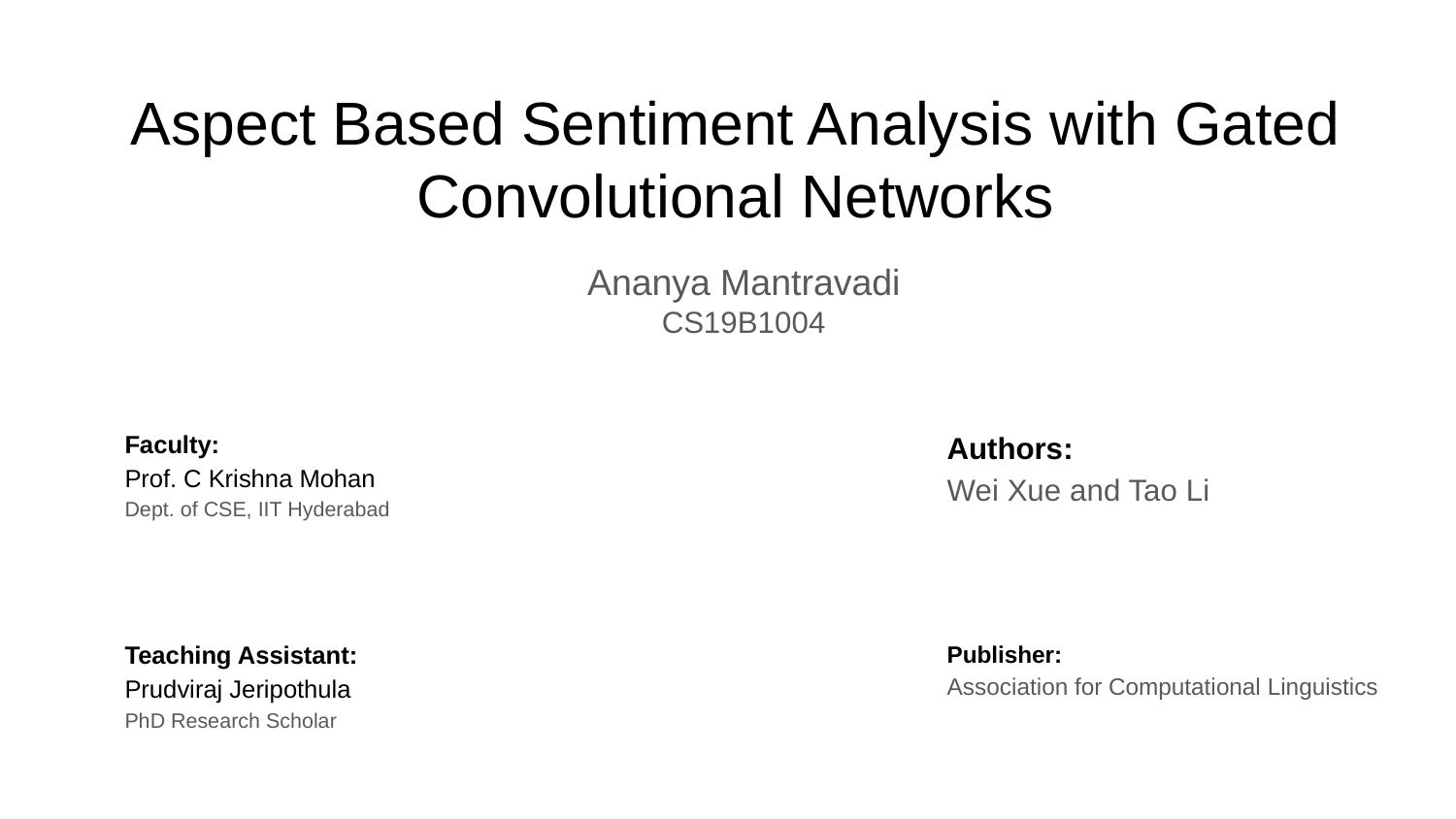

# Aspect Based Sentiment Analysis with Gated Convolutional Networks
Ananya Mantravadi
CS19B1004
Faculty:
Prof. C Krishna Mohan
Dept. of CSE, IIT Hyderabad
Authors:
Wei Xue and Tao Li

Teaching Assistant:
Prudviraj Jeripothula
PhD Research Scholar
Publisher:
Association for Computational Linguistics